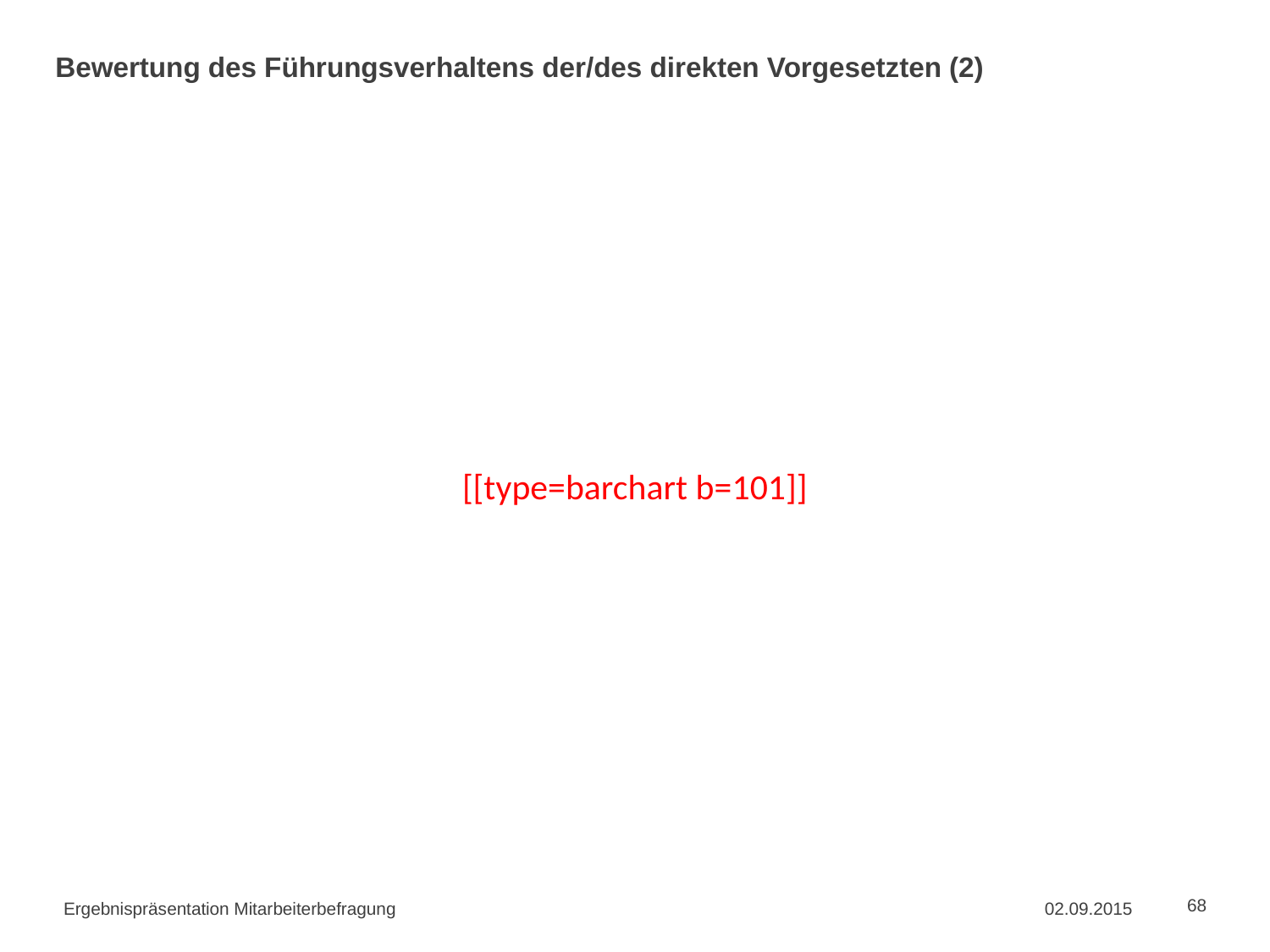

# Bewertung des Führungsverhaltens der/des direkten Vorgesetzten (2)
[[type=barchart b=101]]
Ergebnispräsentation Mitarbeiterbefragung
02.09.2015
68